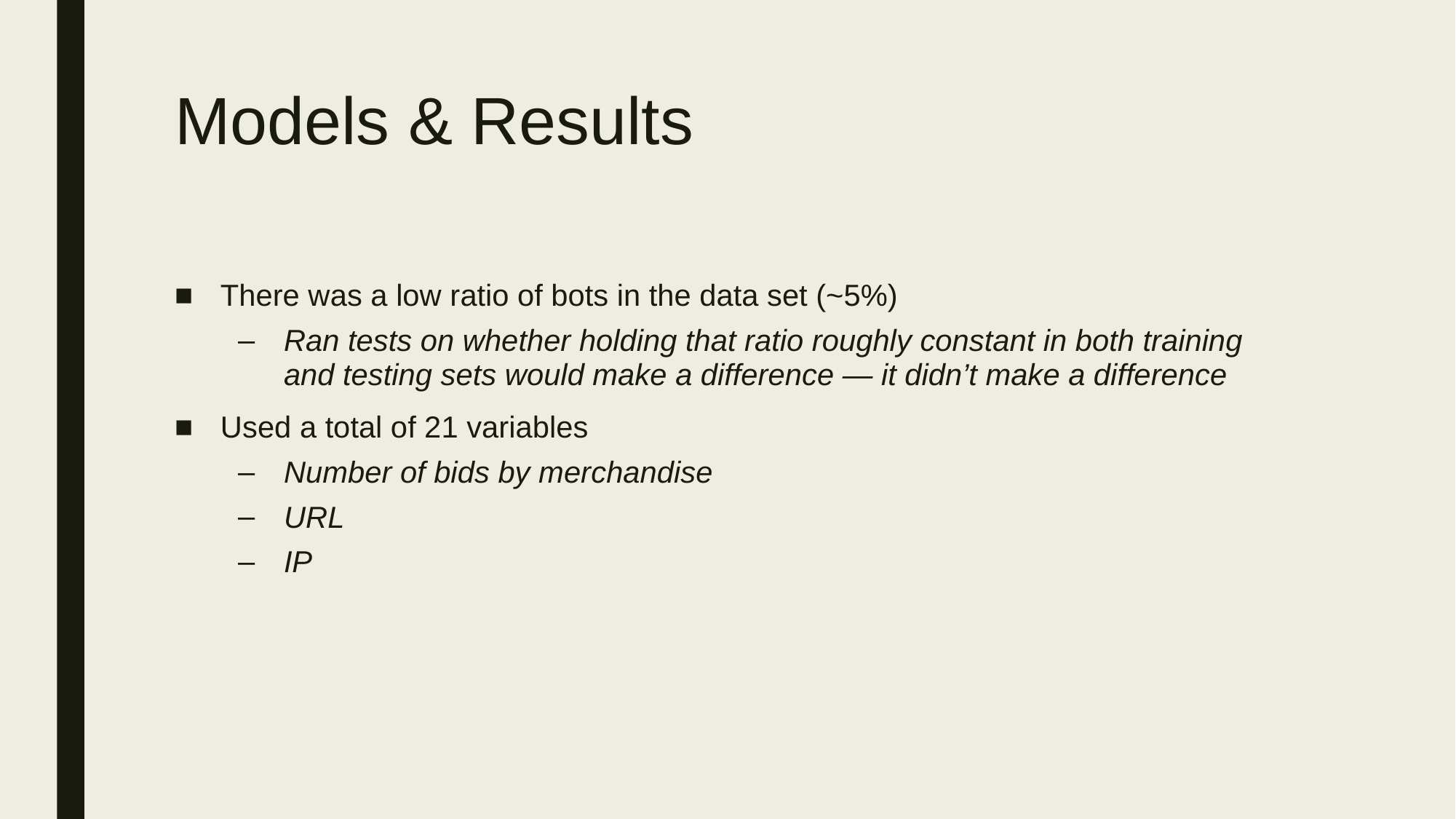

# Models & Results
There was a low ratio of bots in the data set (~5%)
Ran tests on whether holding that ratio roughly constant in both training and testing sets would make a difference — it didn’t make a difference
Used a total of 21 variables
Number of bids by merchandise
URL
IP